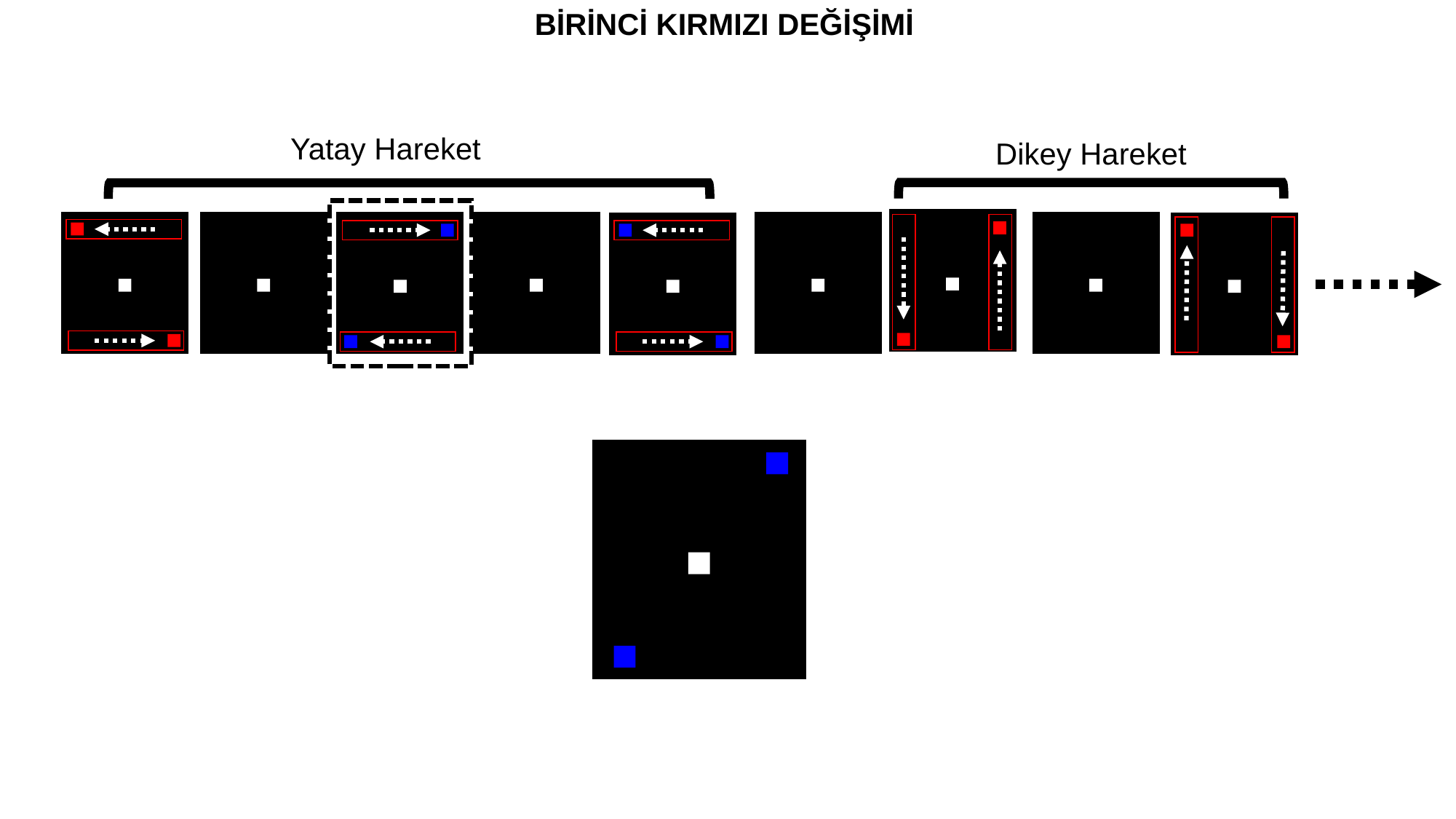

BİRİNCİ KIRMIZI DEĞİŞİMİ

Yatay Hareket
Dikey Hareket